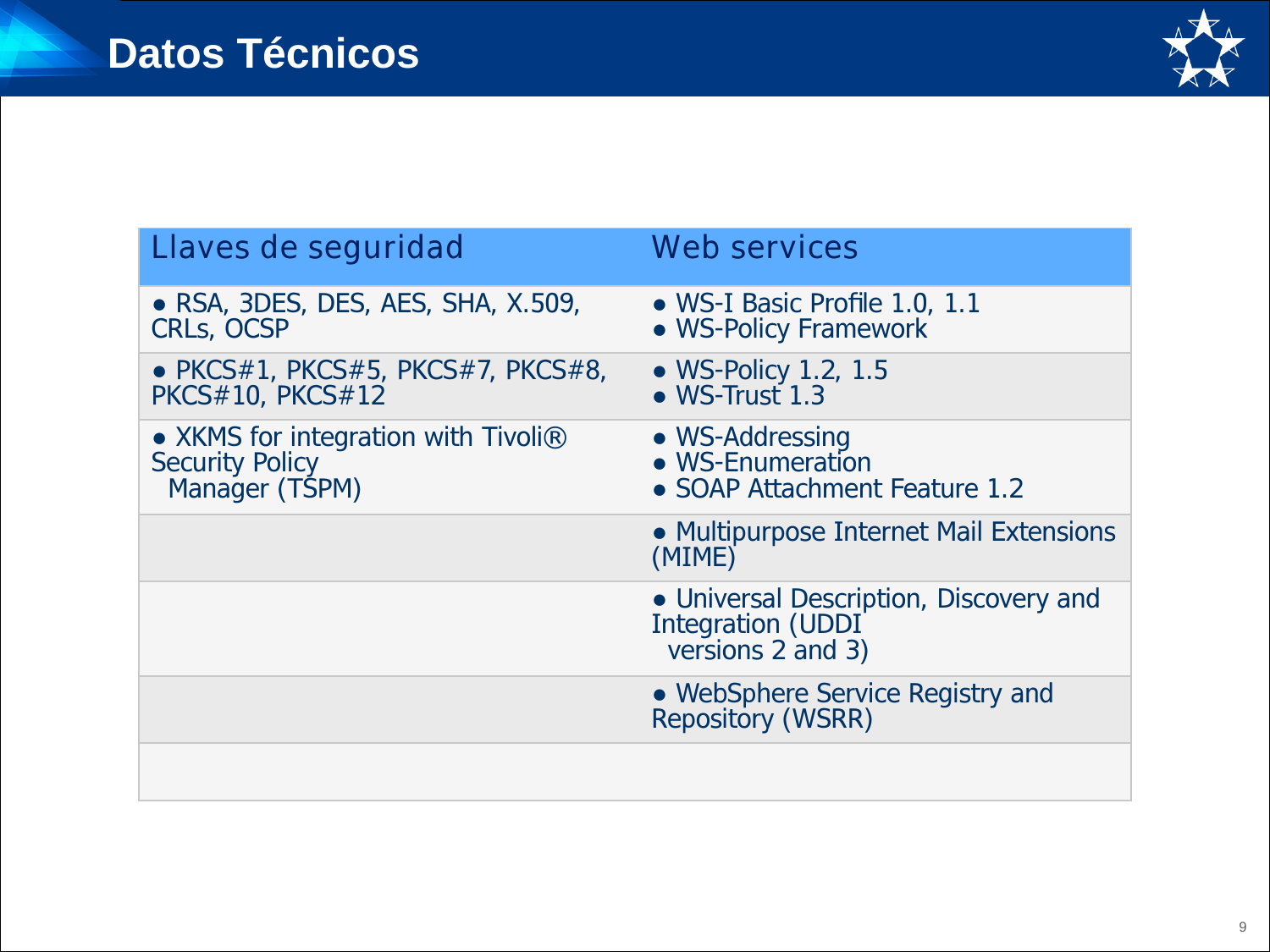

# Datos Técnicos
| Llaves de seguridad | Web services |
| --- | --- |
| ● RSA, 3DES, DES, AES, SHA, X.509, CRLs, OCSP | ● WS-I Basic Profile 1.0, 1.1 ● WS-Policy Framework |
| ● PKCS#1, PKCS#5, PKCS#7, PKCS#8, PKCS#10, PKCS#12 | ● WS-Policy 1.2, 1.5 ● WS-Trust 1.3 |
| ● XKMS for integration with Tivoli® Security Policy Manager (TSPM) | ● WS-Addressing ● WS-Enumeration ● SOAP Attachment Feature 1.2 |
|  | ● Multipurpose Internet Mail Extensions (MIME) |
|  | ● Universal Description, Discovery and Integration (UDDI versions 2 and 3) |
|  | ● WebSphere Service Registry and Repository (WSRR) |
|  |  |
9